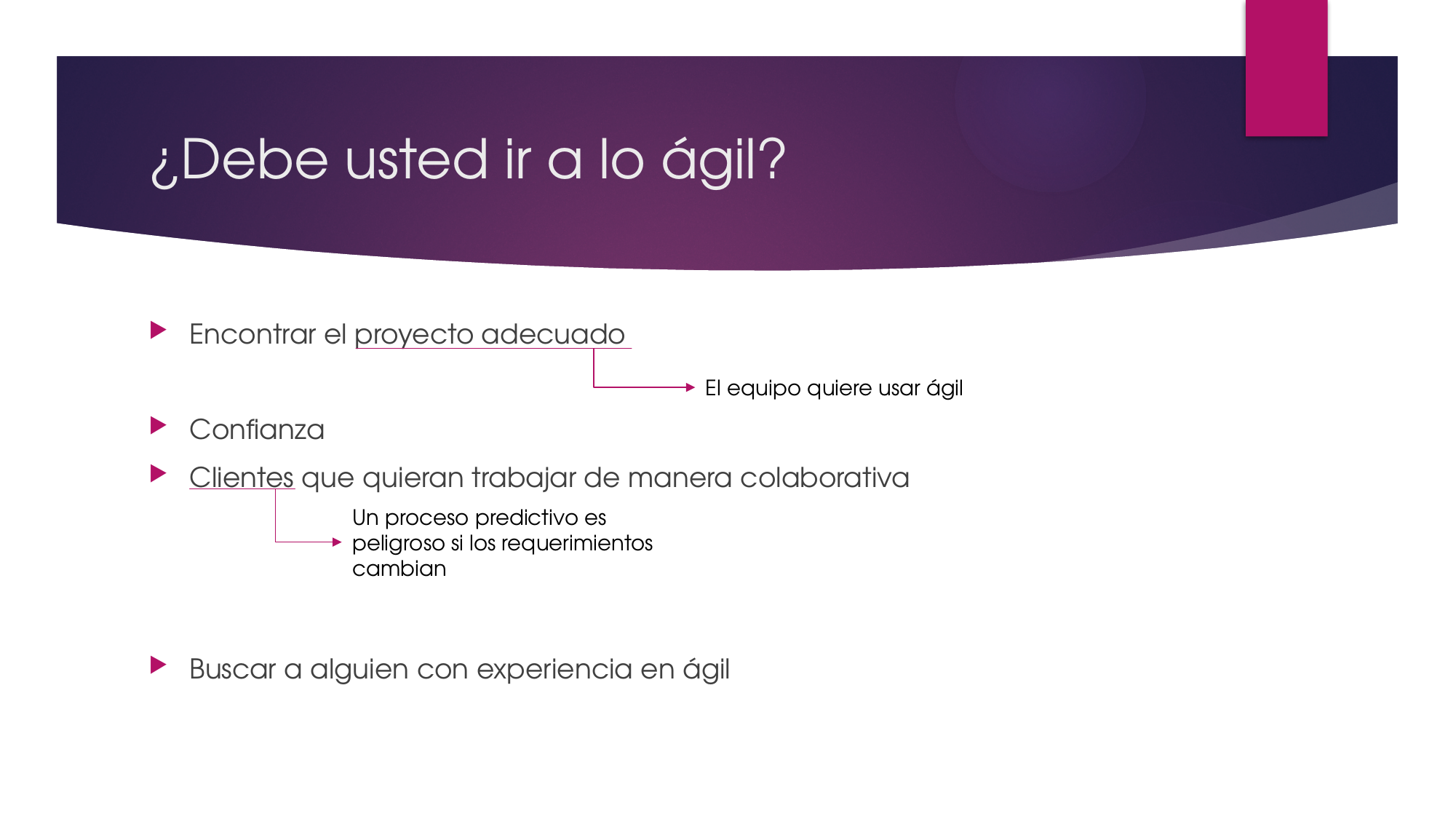

¿Debe usted ir a lo ágil?
Encontrar el proyecto adecuado

Confianza
Clientes que quieran trabajar de manera colaborativa

Buscar a alguien con experiencia en ágil
El equipo quiere usar ágil
Un proceso predictivo es peligroso si los requerimientos cambian